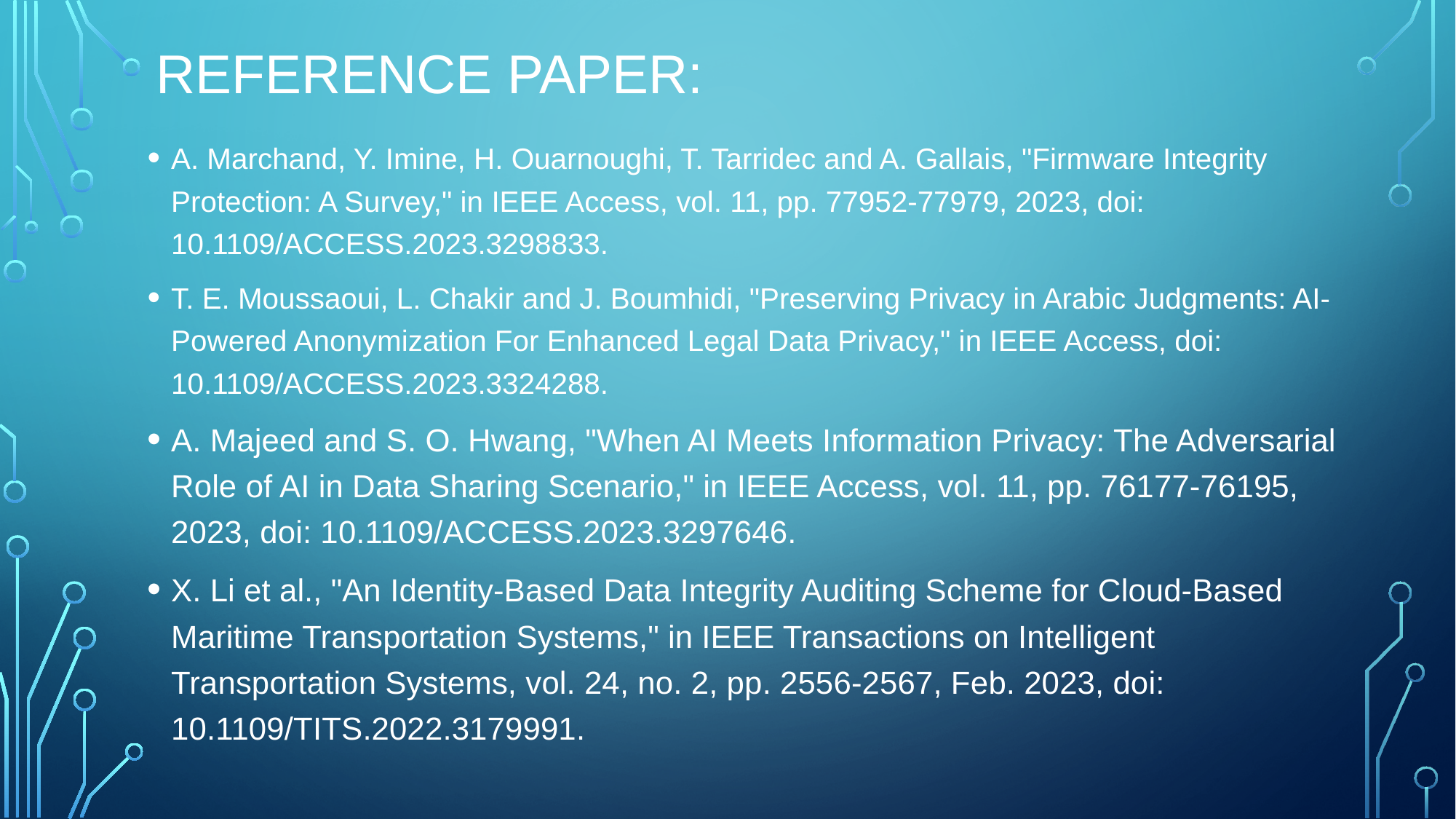

# REFERENCE PAPER:
A. Marchand, Y. Imine, H. Ouarnoughi, T. Tarridec and A. Gallais, "Firmware Integrity Protection: A Survey," in IEEE Access, vol. 11, pp. 77952-77979, 2023, doi: 10.1109/ACCESS.2023.3298833.
T. E. Moussaoui, L. Chakir and J. Boumhidi, "Preserving Privacy in Arabic Judgments: AI-Powered Anonymization For Enhanced Legal Data Privacy," in IEEE Access, doi: 10.1109/ACCESS.2023.3324288.
A. Majeed and S. O. Hwang, "When AI Meets Information Privacy: The Adversarial Role of AI in Data Sharing Scenario," in IEEE Access, vol. 11, pp. 76177-76195, 2023, doi: 10.1109/ACCESS.2023.3297646.
X. Li et al., "An Identity-Based Data Integrity Auditing Scheme for Cloud-Based Maritime Transportation Systems," in IEEE Transactions on Intelligent Transportation Systems, vol. 24, no. 2, pp. 2556-2567, Feb. 2023, doi: 10.1109/TITS.2022.3179991.